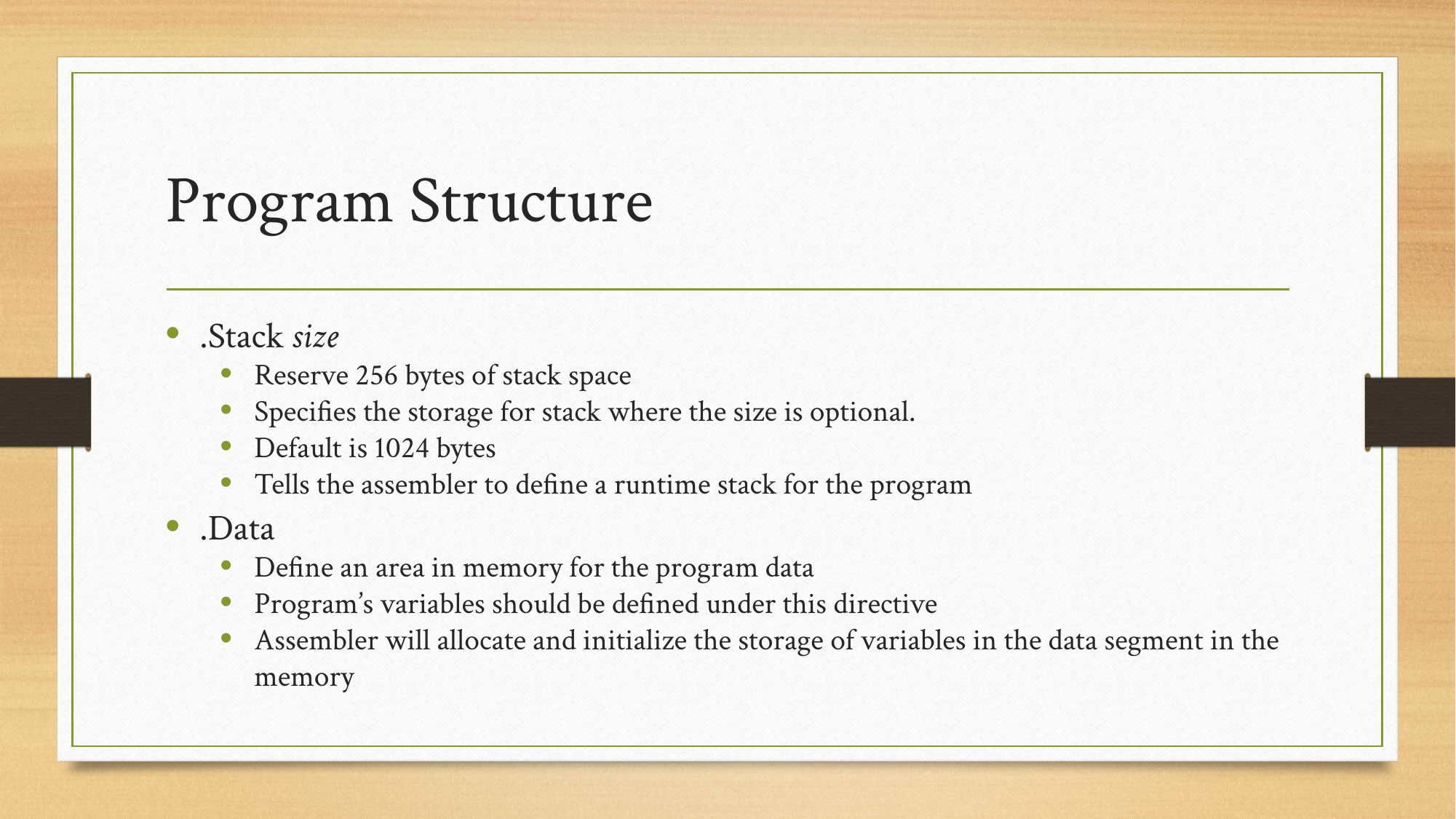

# Program Structure
.Stack size
Reserve 256 bytes of stack space
Specifies the storage for stack where the size is optional.
Default is 1024 bytes
Tells the assembler to define a runtime stack for the program
.Data
Define an area in memory for the program data
Program’s variables should be defined under this directive
Assembler will allocate and initialize the storage of variables in the data segment in the memory